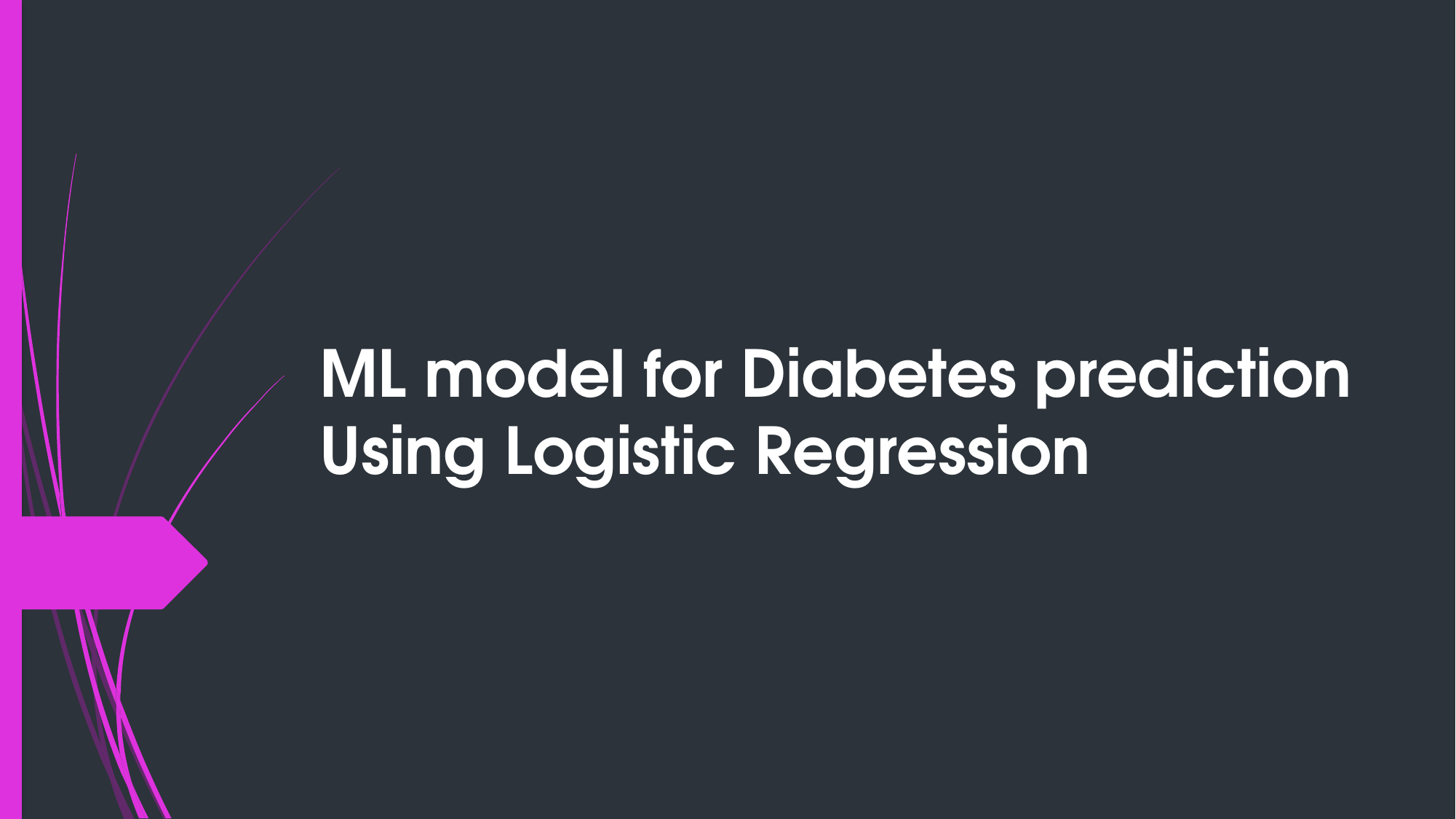

# ML model for Diabetes prediction Using Logistic Regression